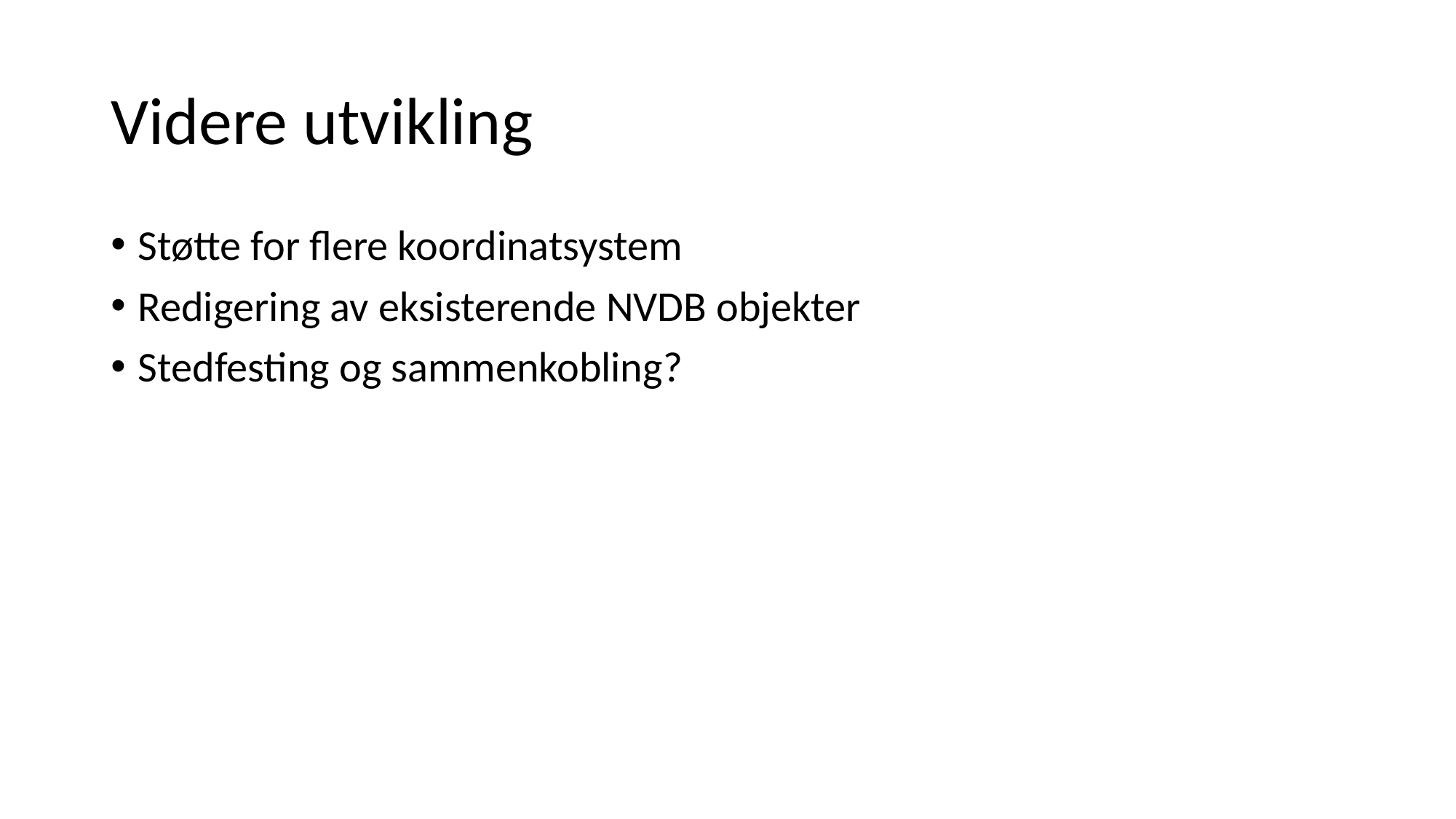

# Videre utvikling
Støtte for flere koordinatsystem
Redigering av eksisterende NVDB objekter
Stedfesting og sammenkobling?